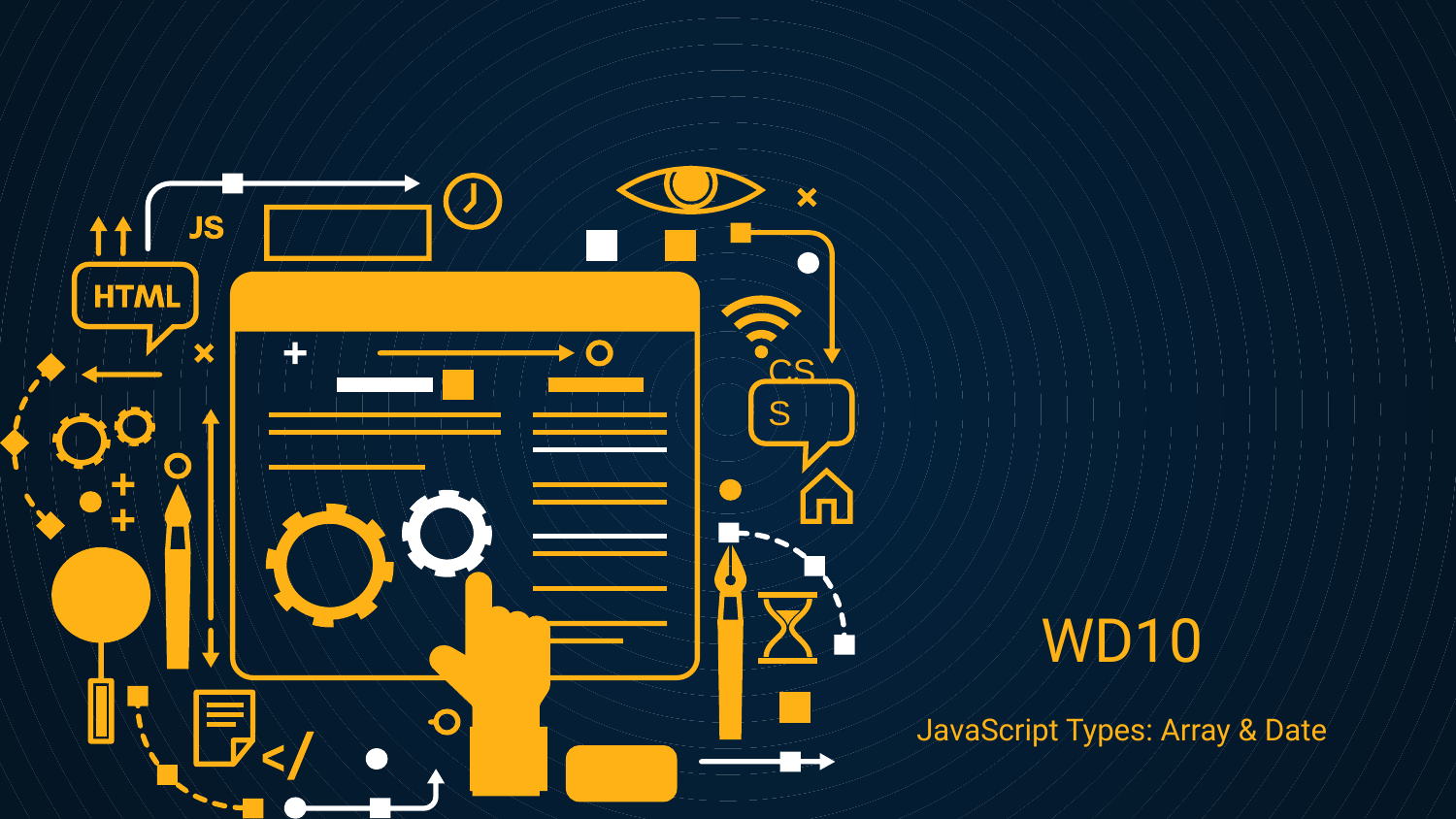

CSS

# WD10
JavaScript Types: Array & Date